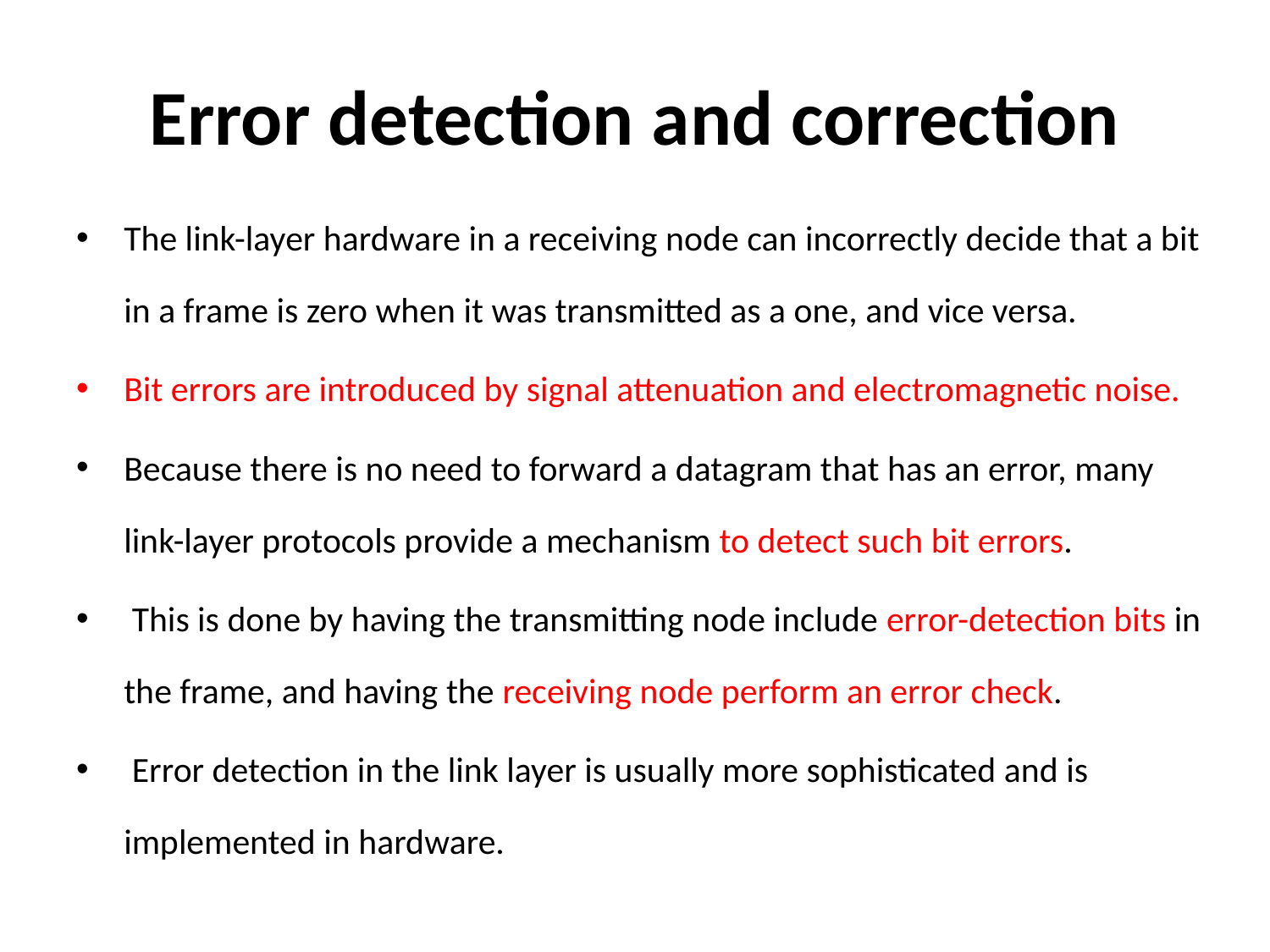

# Error detection and correction
The link-layer hardware in a receiving node can incorrectly decide that a bit in a frame is zero when it was transmitted as a one, and vice versa.
Bit errors are introduced by signal attenuation and electromagnetic noise.
Because there is no need to forward a datagram that has an error, many link-layer protocols provide a mechanism to detect such bit errors.
 This is done by having the transmitting node include error-detection bits in the frame, and having the receiving node perform an error check.
 Error detection in the link layer is usually more sophisticated and is implemented in hardware.